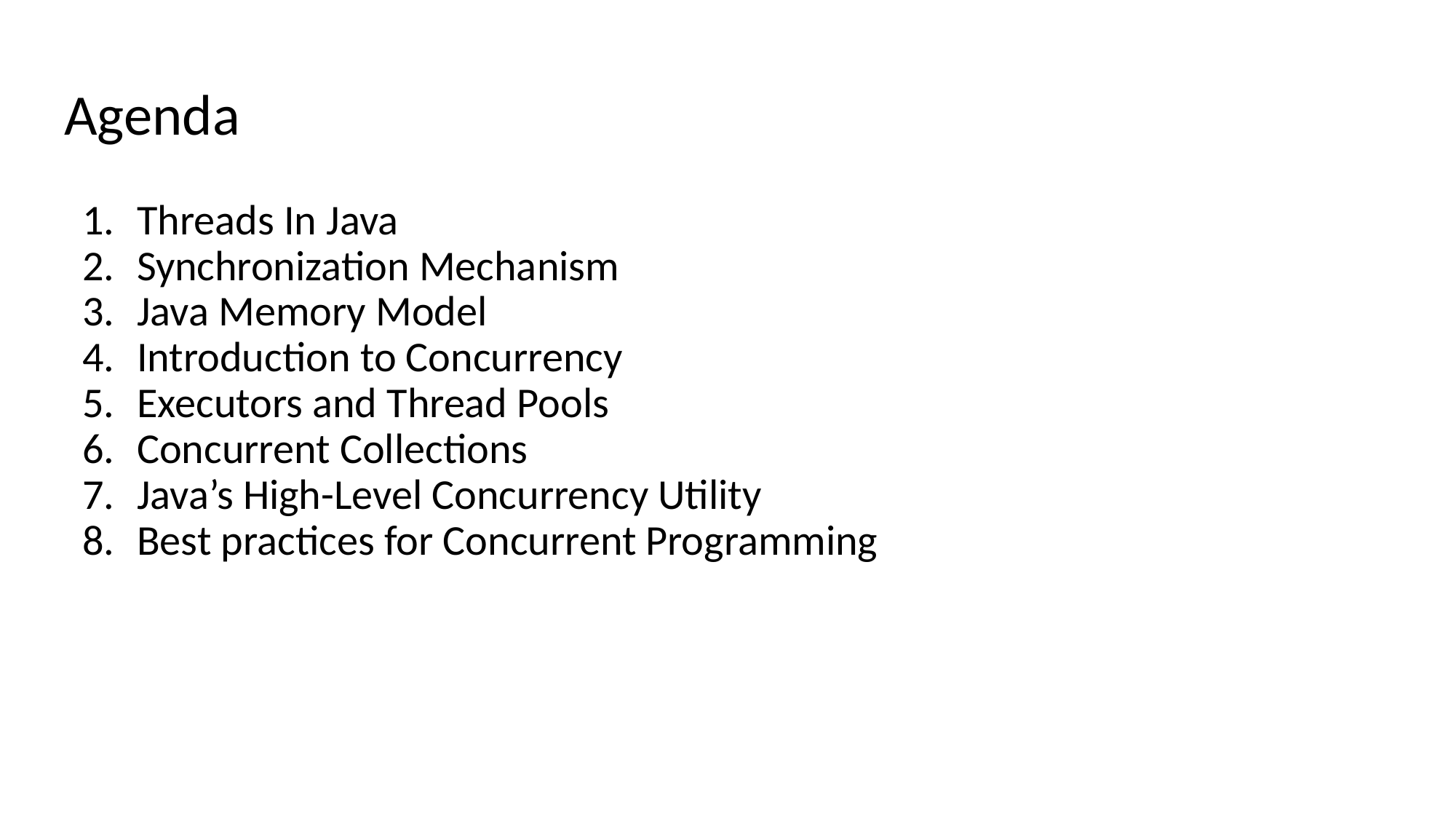

# Agenda
Threads In Java
Synchronization Mechanism
Java Memory Model
Introduction to Concurrency
Executors and Thread Pools
Concurrent Collections
Java’s High-Level Concurrency Utility
Best practices for Concurrent Programming